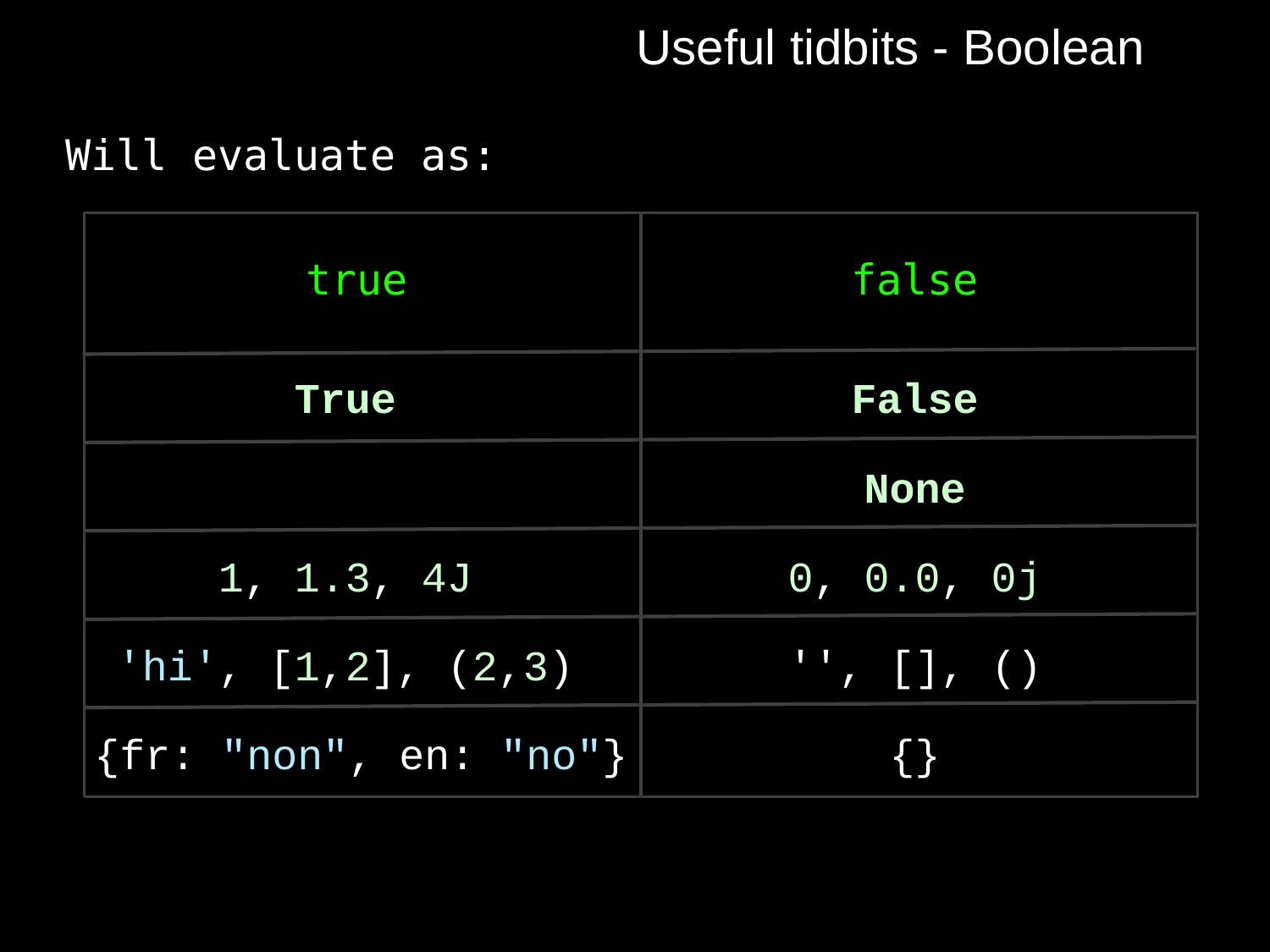

Useful tidbits - Boolean
Will evaluate as:

true
false
True
False
None
1, 1.3, 4J
0, 0.0, 0j
'hi', [1,2], (2,3)
'', [], ()
{fr: "non", en: "no"}
{}